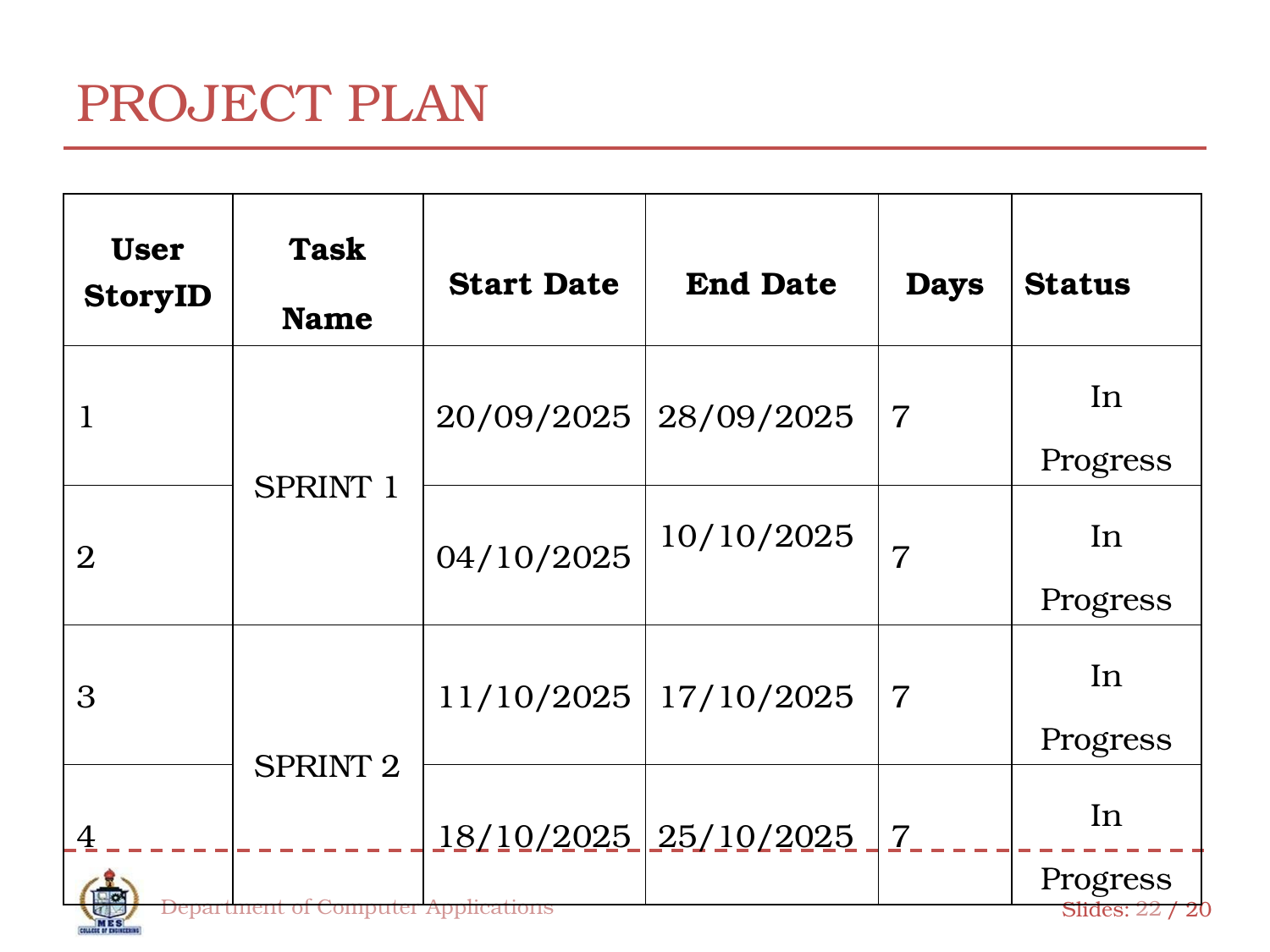

# PROJECT PLAN
| User StoryID | Task Name | Start Date | End Date | Days | Status |
| --- | --- | --- | --- | --- | --- |
| 1 | SPRINT 1 | 20/09/2025 | 28/09/2025 | 7 | In Progress |
| 2 |  | 04/10/2025 | 10/10/2025 | 7 | In Progress |
| 3 | SPRINT 2 | 11/10/2025 | 17/10/2025 | 7 | In Progress |
| 4 |  | 18/10/2025 | 25/10/2025 | 7 | In Progress |
Department of Computer Applications
22